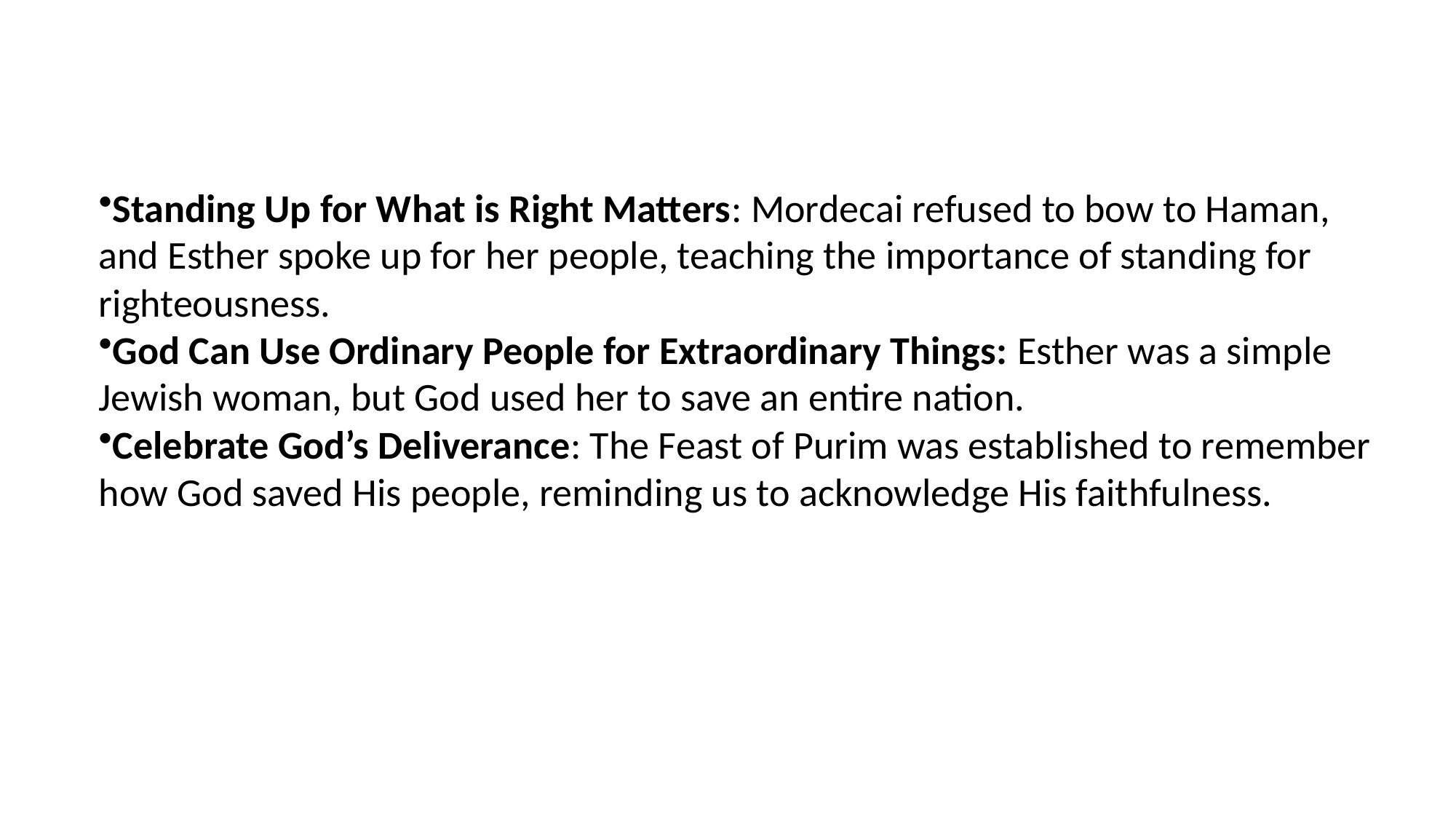

Standing Up for What is Right Matters: Mordecai refused to bow to Haman, and Esther spoke up for her people, teaching the importance of standing for righteousness.
God Can Use Ordinary People for Extraordinary Things: Esther was a simple Jewish woman, but God used her to save an entire nation.
Celebrate God’s Deliverance: The Feast of Purim was established to remember how God saved His people, reminding us to acknowledge His faithfulness.